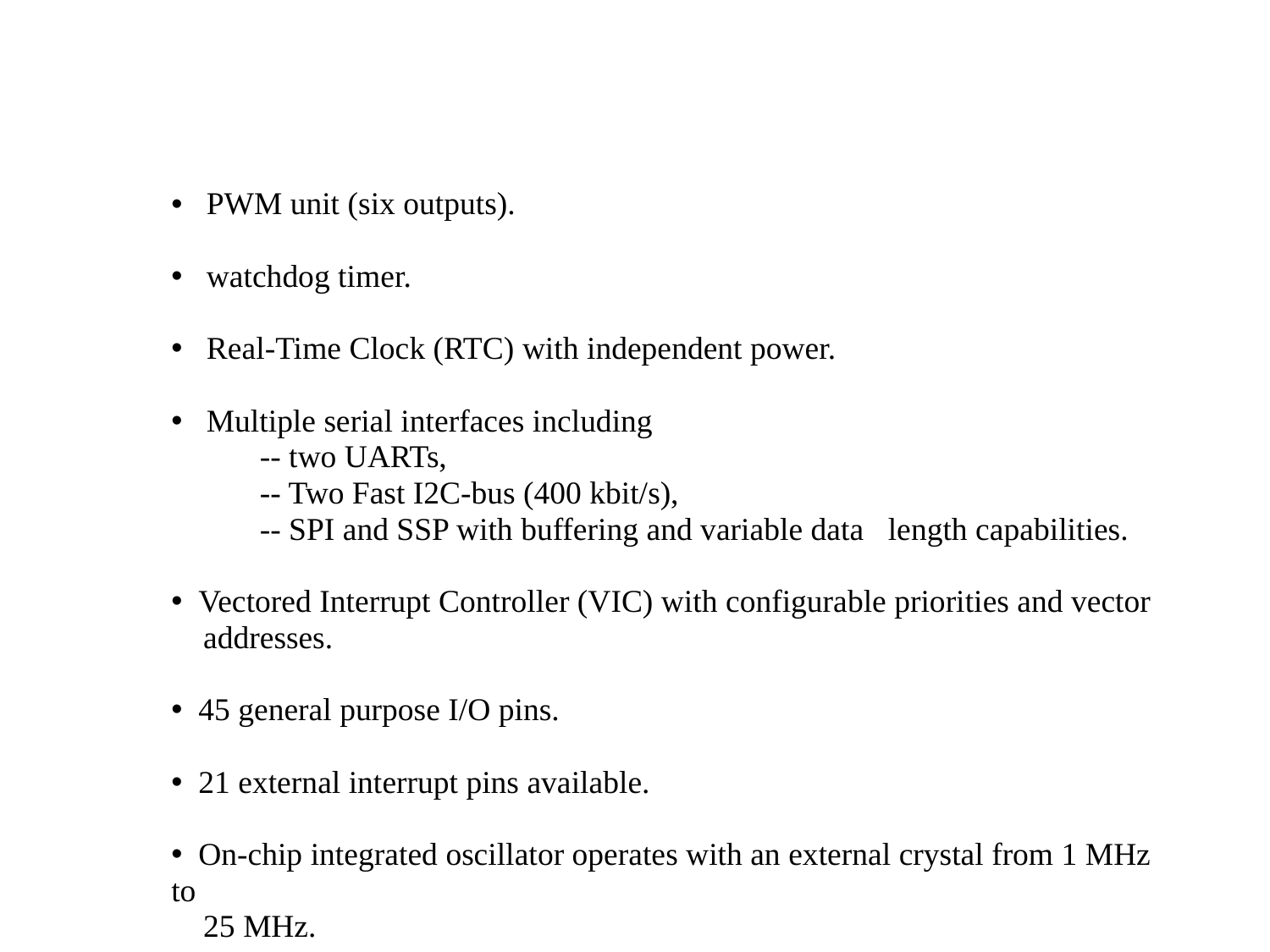

PWM unit (six outputs).

   watchdog timer.

   Real-Time Clock (RTC) with independent power.

   Multiple serial interfaces including
           -- two UARTs,
           -- Two Fast I2C-bus (400 kbit/s),
           -- SPI and SSP with buffering and variable data   length capabilities.

  Vectored Interrupt Controller (VIC) with configurable priorities and vector
    addresses.

  45 general purpose I/O pins.

  21 external interrupt pins available.

  On-chip integrated oscillator operates with an external crystal from 1 MHz to
    25 MHz.